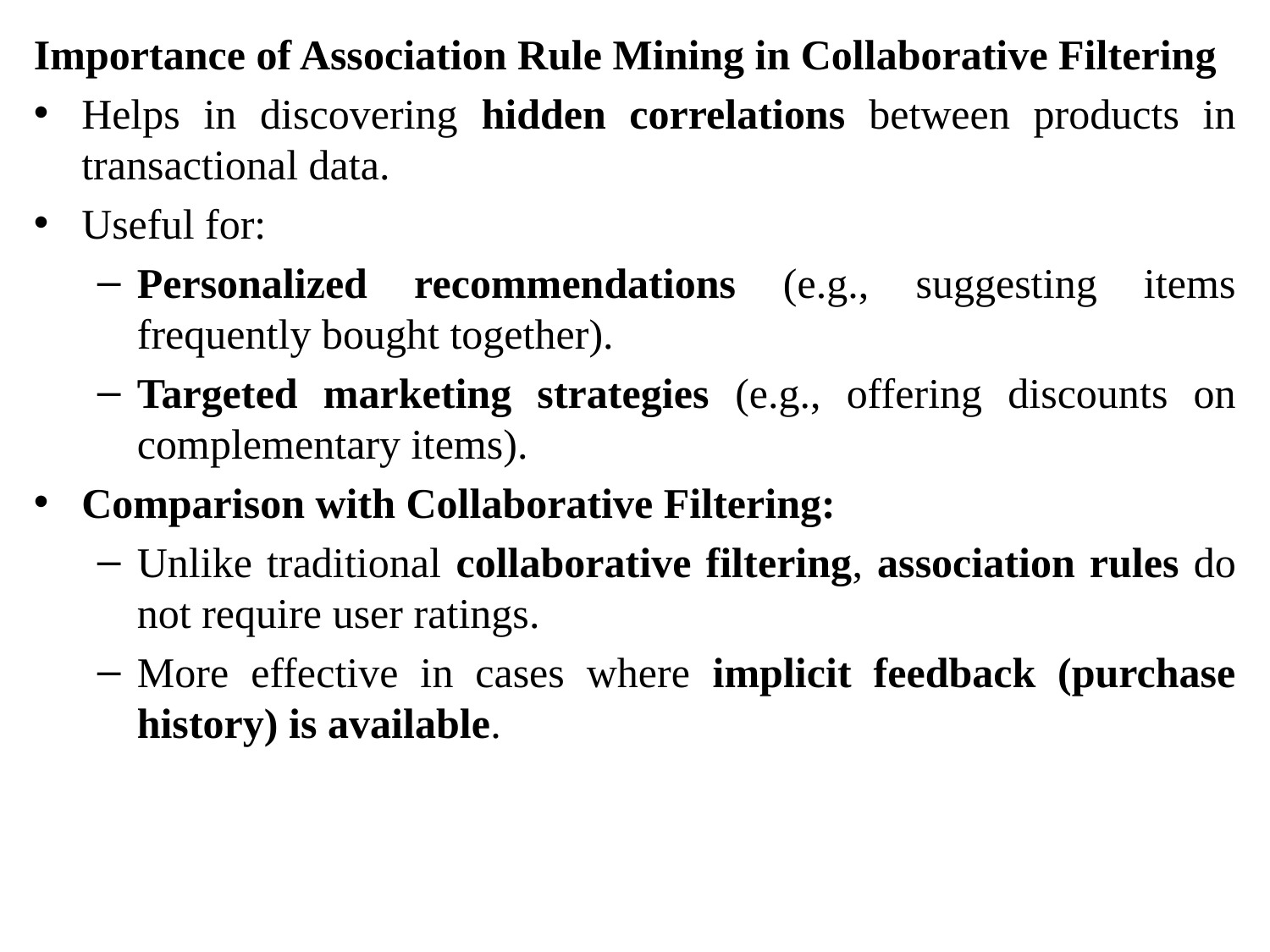

Importance of Association Rule Mining in Collaborative Filtering
Helps in discovering hidden correlations between products in transactional data.
Useful for:
Personalized recommendations (e.g., suggesting items frequently bought together).
Targeted marketing strategies (e.g., offering discounts on complementary items).
Comparison with Collaborative Filtering:
Unlike traditional collaborative filtering, association rules do not require user ratings.
More effective in cases where implicit feedback (purchase history) is available.